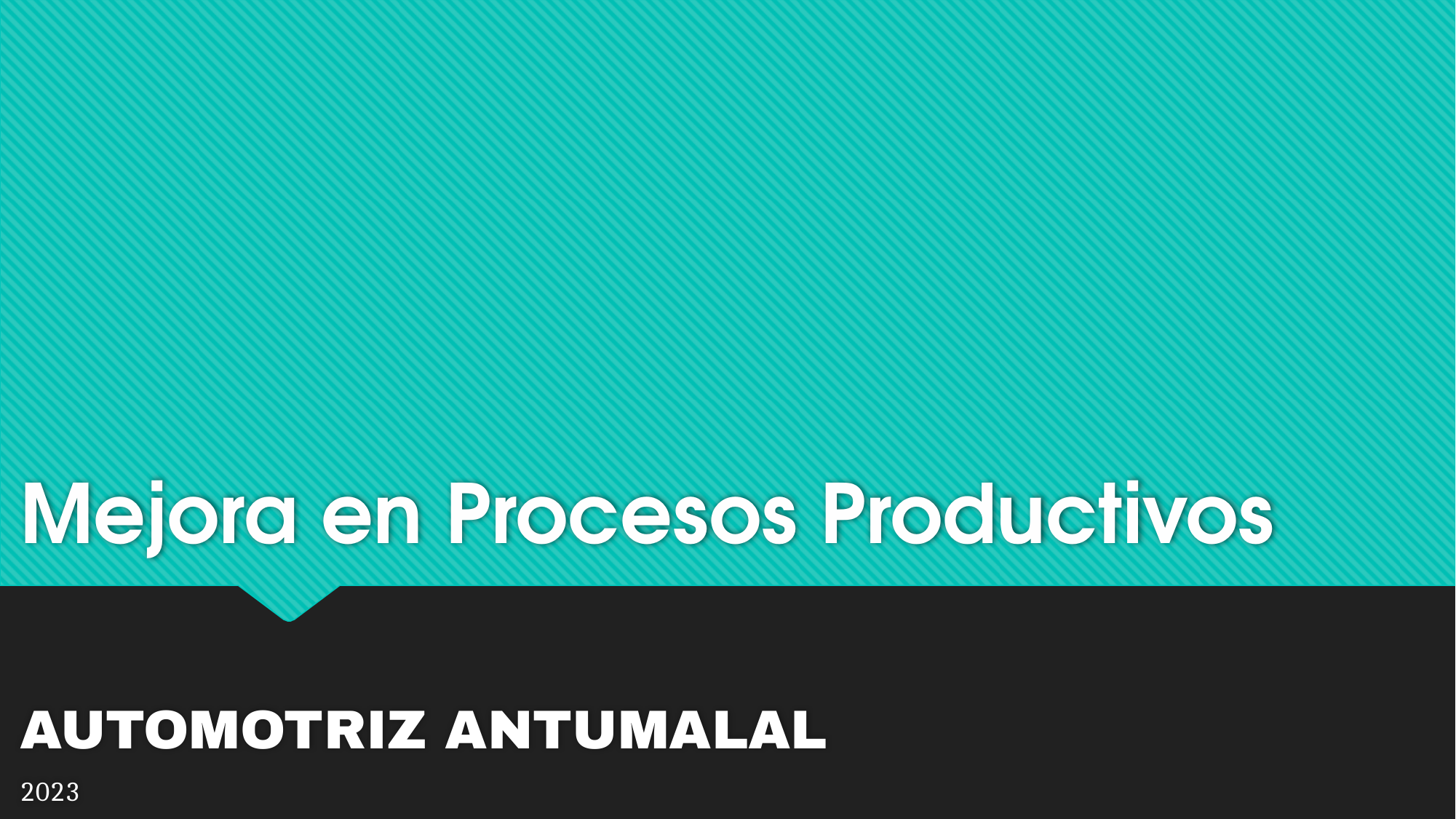

# Mejora en Procesos Productivos
AUTOMOTRIZ ANTUMALAL
2023